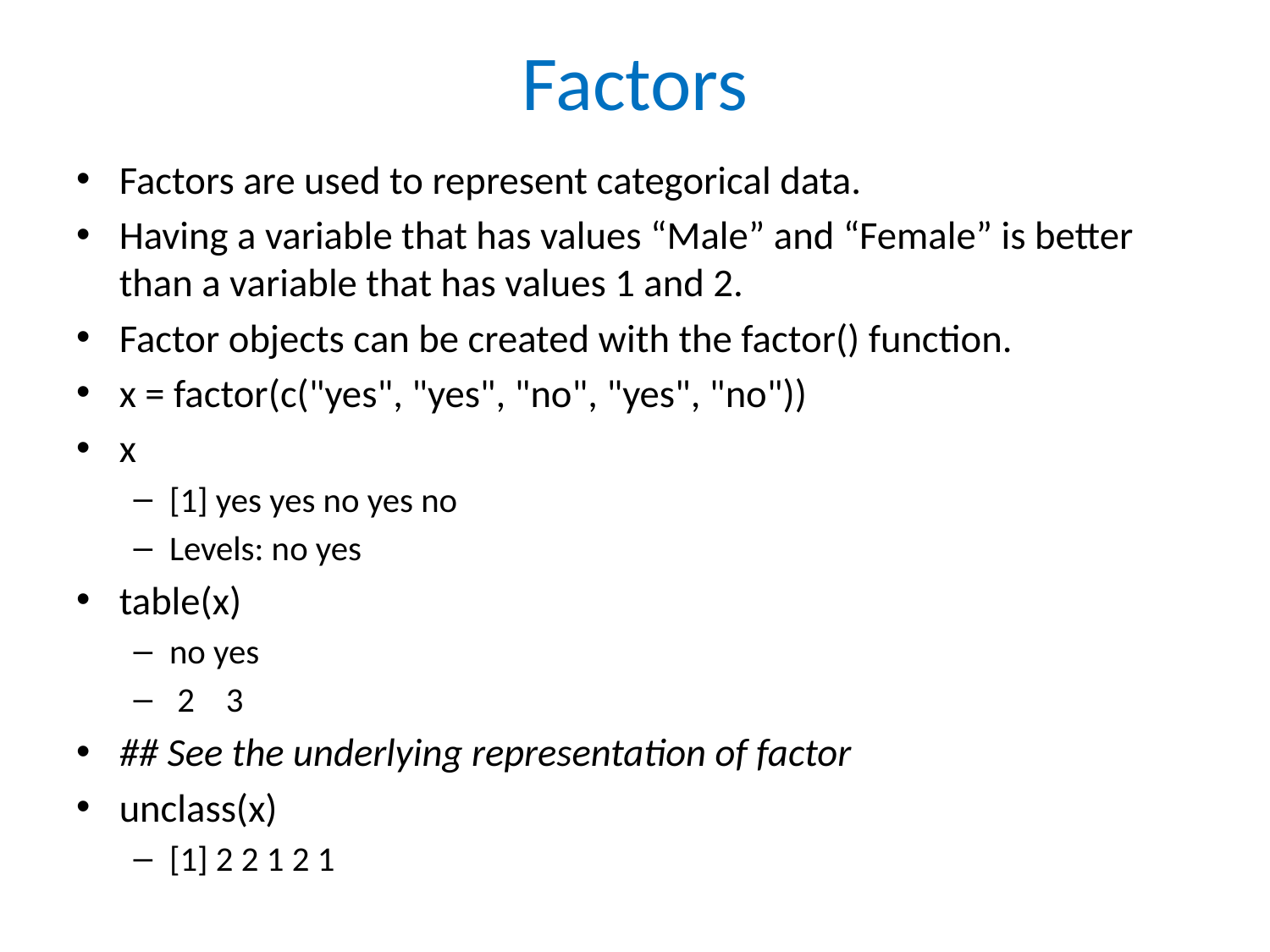

# Factors
Factors are used to represent categorical data.
Having a variable that has values “Male” and “Female” is better than a variable that has values 1 and 2.
Factor objects can be created with the factor() function.
x = factor(c("yes", "yes", "no", "yes", "no"))
x
[1] yes yes no yes no
Levels: no yes
table(x)
no yes
 2    3
## See the underlying representation of factor
unclass(x)
[1] 2 2 1 2 1